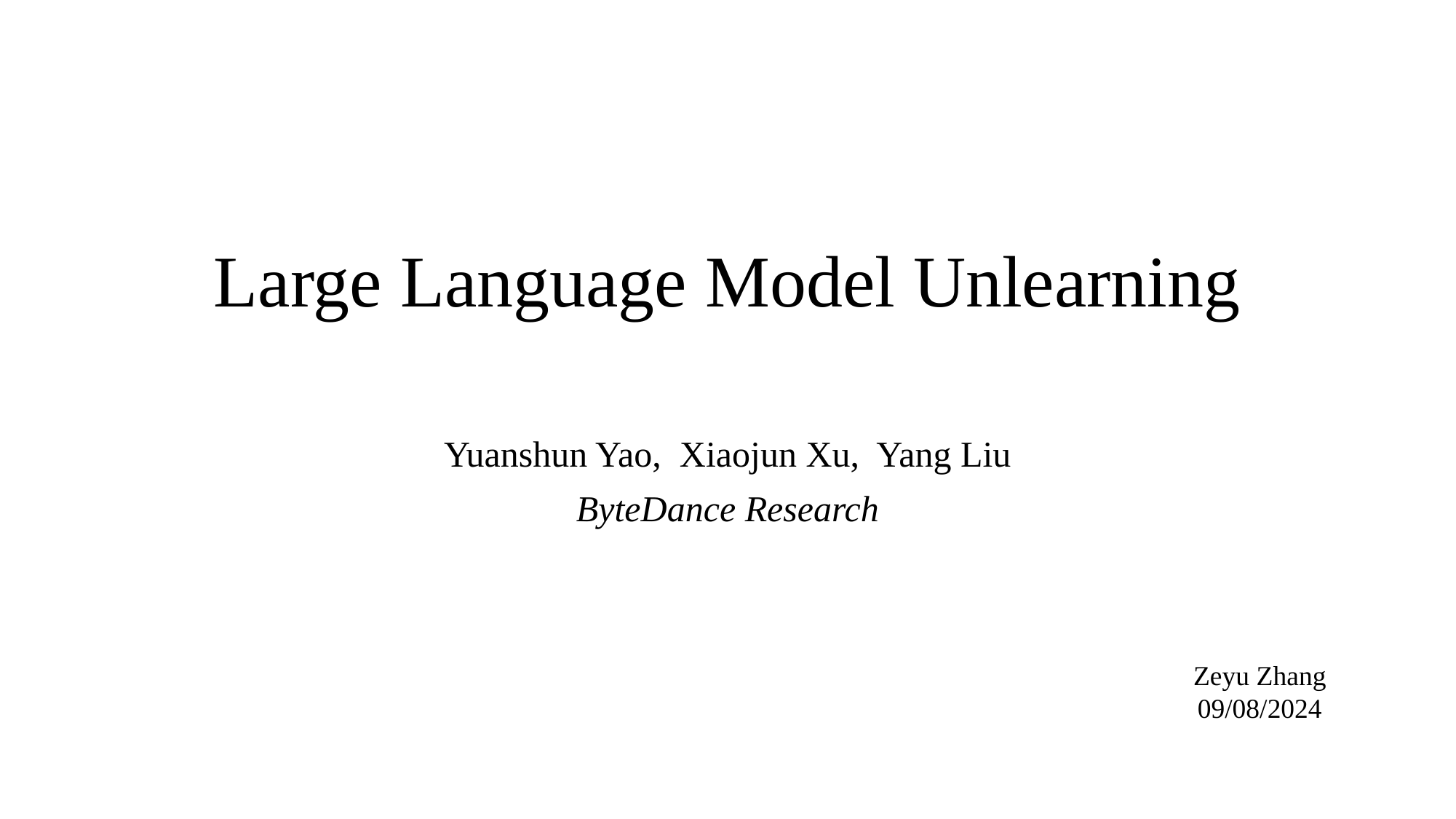

# Large Language Model Unlearning
Yuanshun Yao,  Xiaojun Xu,  Yang Liu
ByteDance Research
Zeyu Zhang
09/08/2024